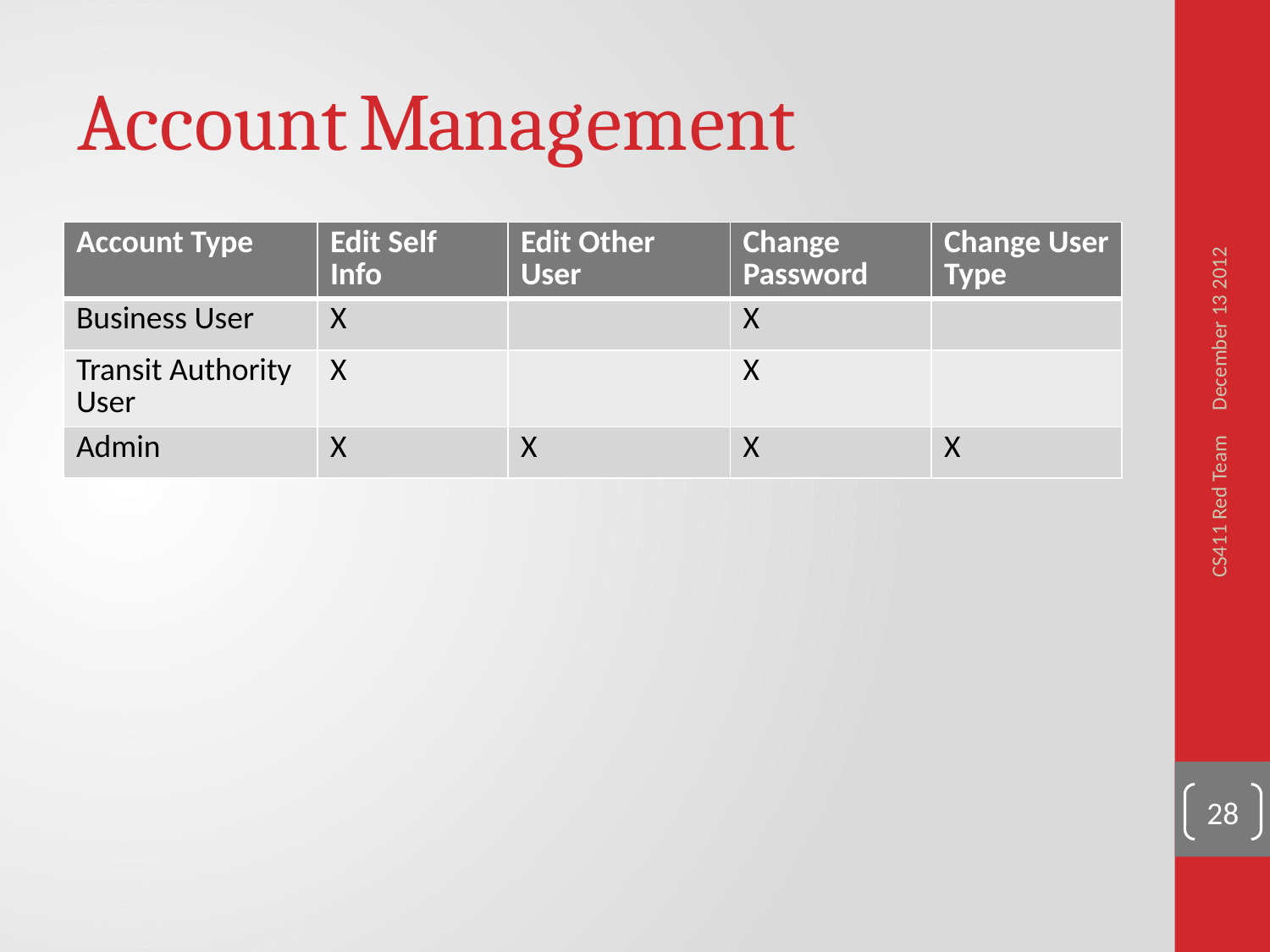

# Account Management
| Account Type | Edit Self Info | Edit Other User | Change Password | Change User Type |
| --- | --- | --- | --- | --- |
| Business User | X |  | X |  |
| Transit Authority User | X |  | X |  |
| Admin | X | X | X | X |
December 13 2012

CS411 Red Team
28